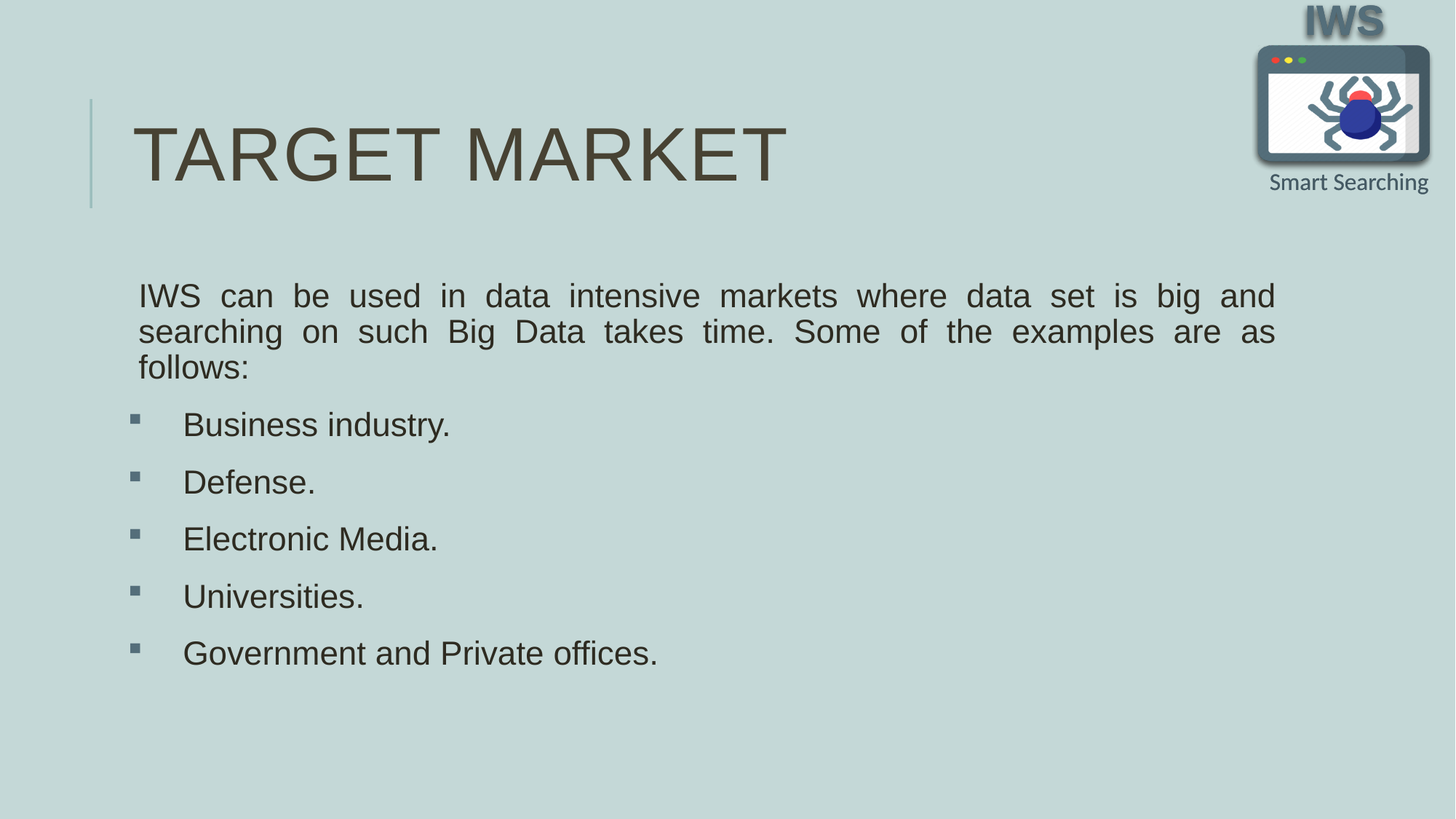

# Target Market
IWS can be used in data intensive markets where data set is big and searching on such Big Data takes time. Some of the examples are as follows:
Business industry.
Defense.
Electronic Media.
Universities.
Government and Private offices.